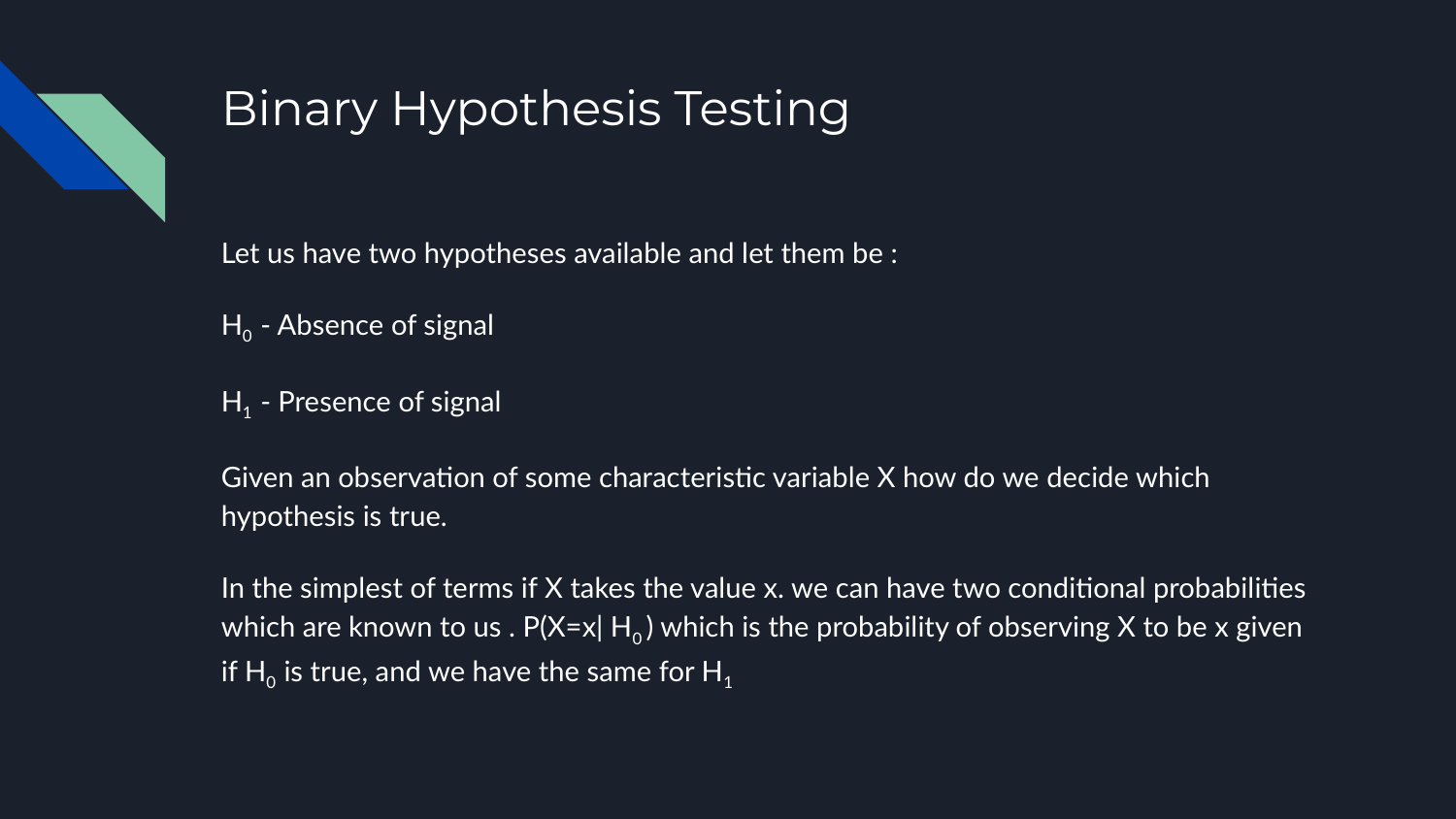

# Binary Hypothesis Testing

Let us have two hypotheses available and let them be :
H0  - Absence of signal
H1  - Presence of signal
Given an observation of some characteristic variable X how do we decide which hypothesis is true.
In the simplest of terms if X takes the value x. we can have two conditional probabilities which are known to us . P(X=x| H0 ) which is the probability of observing X to be x given if H0  is true, and we have the same for H1